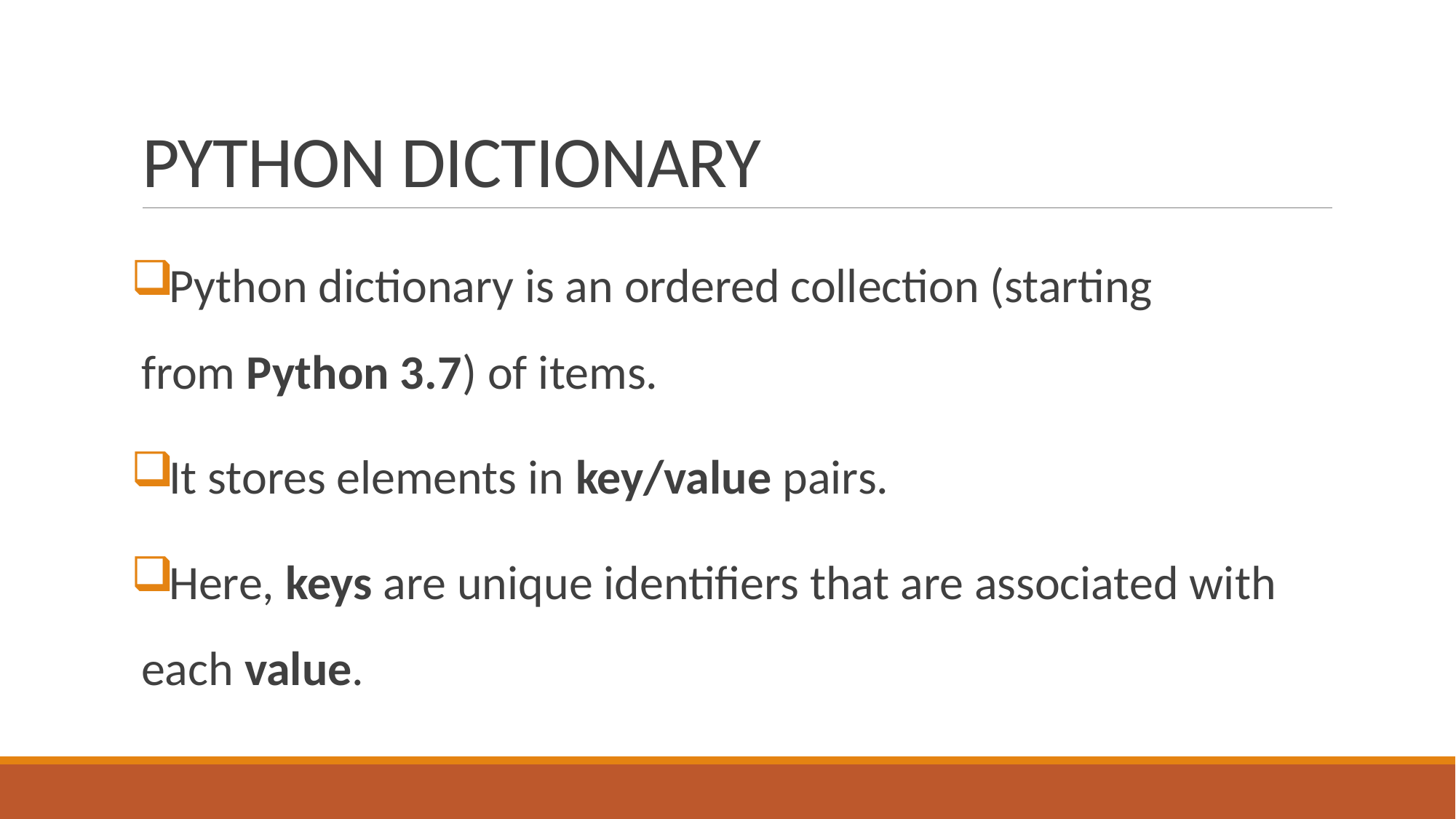

# PYTHON DICTIONARY
Python dictionary is an ordered collection (starting from Python 3.7) of items.
It stores elements in key/value pairs.
Here, keys are unique identifiers that are associated with each value.